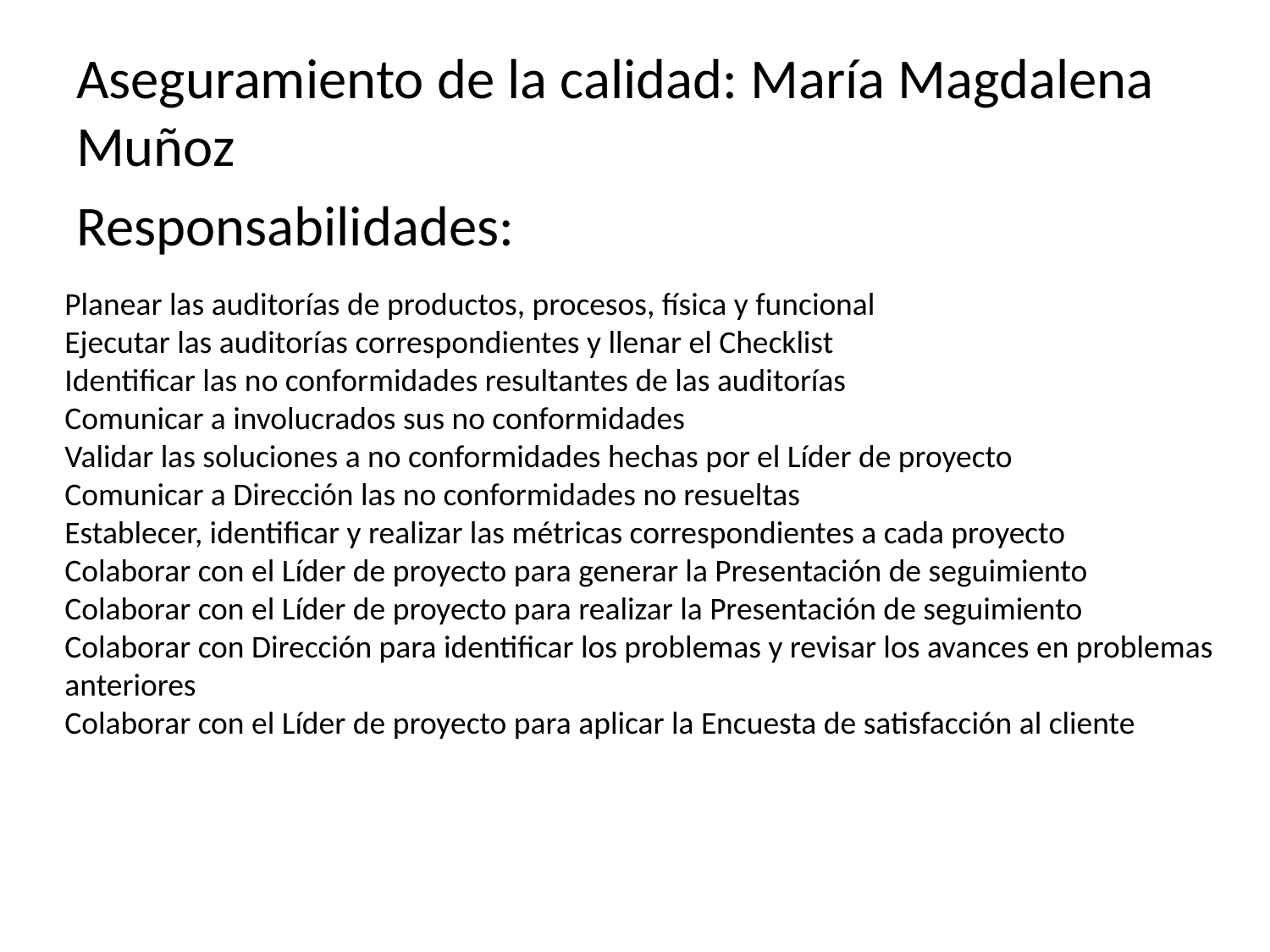

Aseguramiento de la calidad: María Magdalena Muñoz
Responsabilidades:

Planear las auditorías de productos, procesos, física y funcional
Ejecutar las auditorías correspondientes y llenar el Checklist
Identificar las no conformidades resultantes de las auditorías
Comunicar a involucrados sus no conformidades
Validar las soluciones a no conformidades hechas por el Líder de proyecto
Comunicar a Dirección las no conformidades no resueltas
Establecer, identificar y realizar las métricas correspondientes a cada proyecto
Colaborar con el Líder de proyecto para generar la Presentación de seguimiento
Colaborar con el Líder de proyecto para realizar la Presentación de seguimiento
Colaborar con Dirección para identificar los problemas y revisar los avances en problemas anteriores
Colaborar con el Líder de proyecto para aplicar la Encuesta de satisfacción al cliente